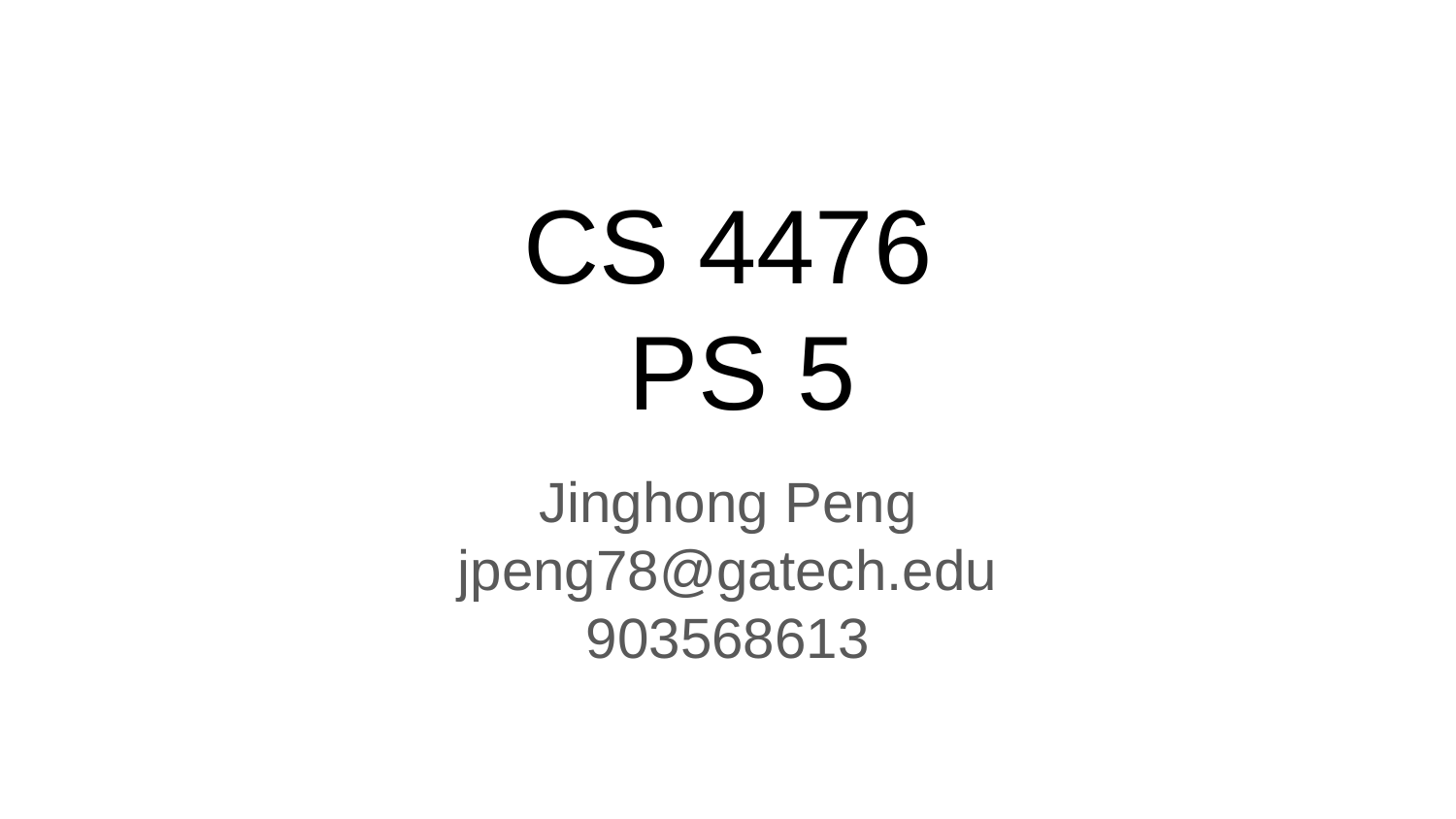

CS 4476
 PS 5
Jinghong Peng
jpeng78@gatech.edu
903568613